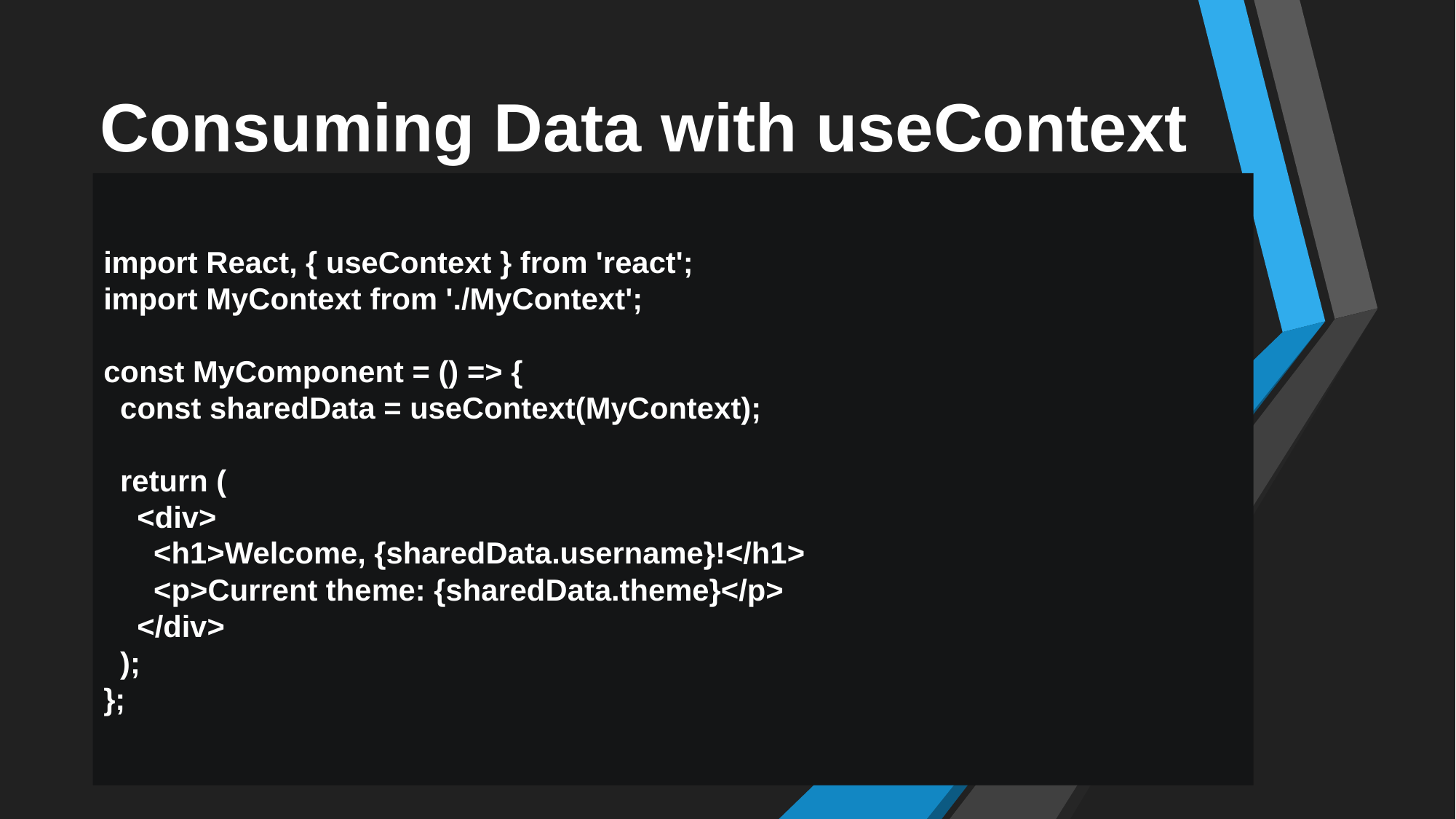

Consuming Data with useContext
import React, { useContext } from 'react';
import MyContext from './MyContext';

const MyComponent = () => {
  const sharedData = useContext(MyContext);

  return (
    <div>
      <h1>Welcome, {sharedData.username}!</h1>
      <p>Current theme: {sharedData.theme}</p>
    </div>
  );
};